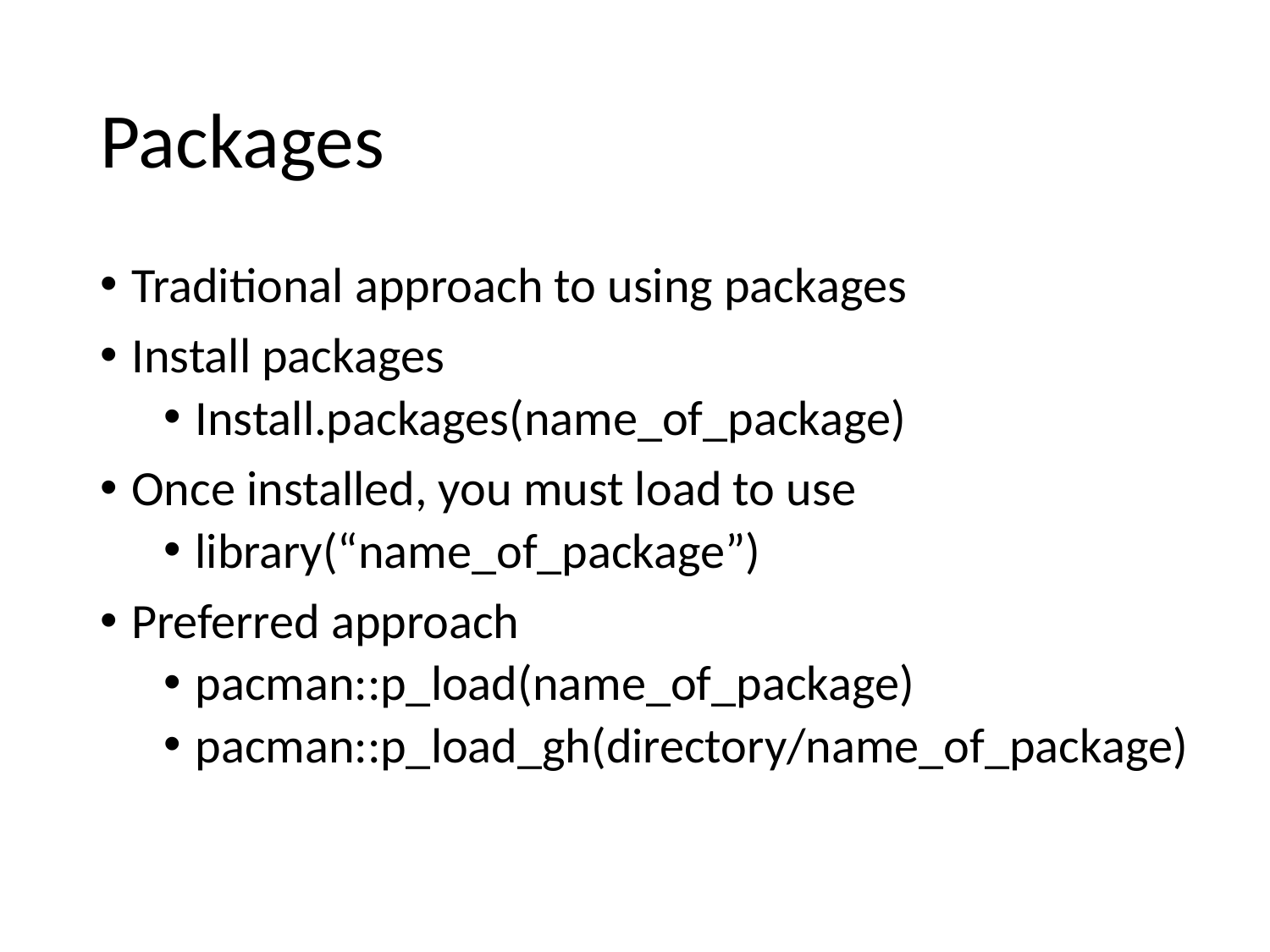

# Packages
Traditional approach to using packages
Install packages
Install.packages(name_of_package)
Once installed, you must load to use
library(“name_of_package”)
Preferred approach
pacman::p_load(name_of_package)
pacman::p_load_gh(directory/name_of_package)